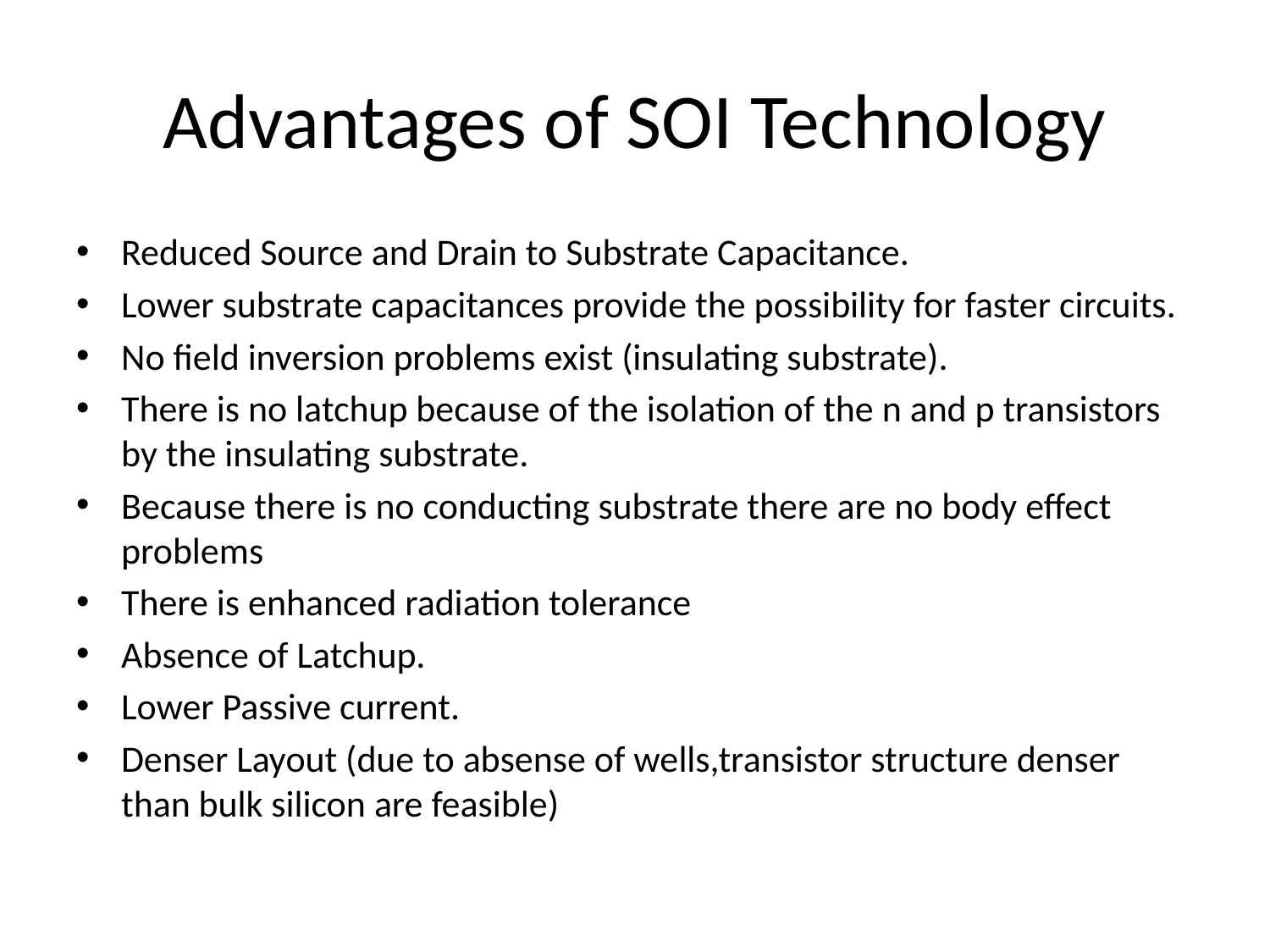

# Advantages of SOI Technology
Reduced Source and Drain to Substrate Capacitance.
Lower substrate capacitances provide the possibility for faster circuits.
No field inversion problems exist (insulating substrate).
There is no latchup because of the isolation of the n and p transistors by the insulating substrate.
Because there is no conducting substrate there are no body effect problems
There is enhanced radiation tolerance
Absence of Latchup.
Lower Passive current.
Denser Layout (due to absense of wells,transistor structure denser than bulk silicon are feasible)